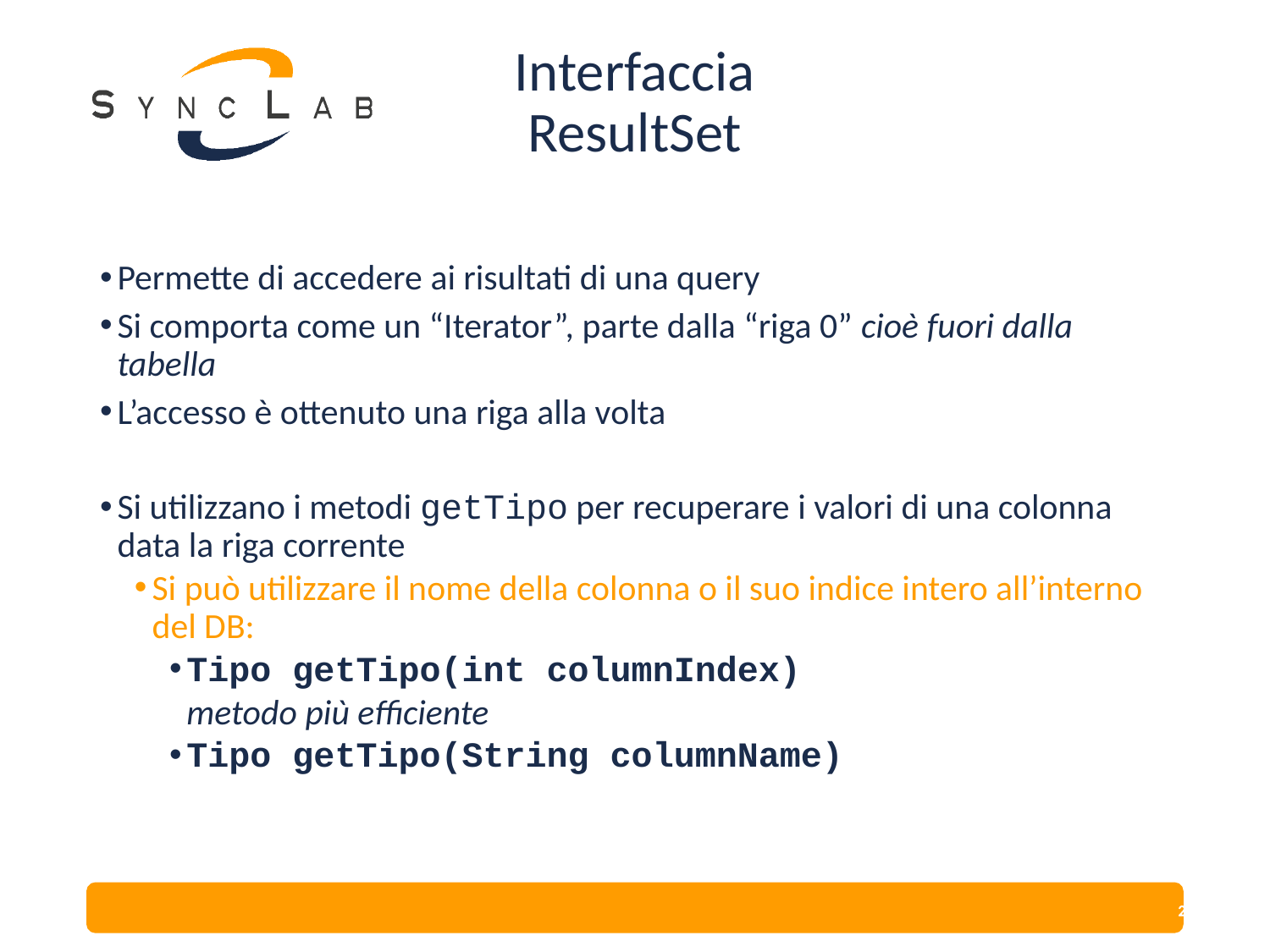

# Interfaccia ResultSet
Permette di accedere ai risultati di una query
Si comporta come un “Iterator”, parte dalla “riga 0” cioè fuori dalla tabella
L’accesso è ottenuto una riga alla volta

Si utilizzano i metodi getTipo per recuperare i valori di una colonna data la riga corrente
Si può utilizzare il nome della colonna o il suo indice intero all’interno del DB:
Tipo getTipo(int columnIndex)
	metodo più efficiente
Tipo getTipo(String columnName)
25